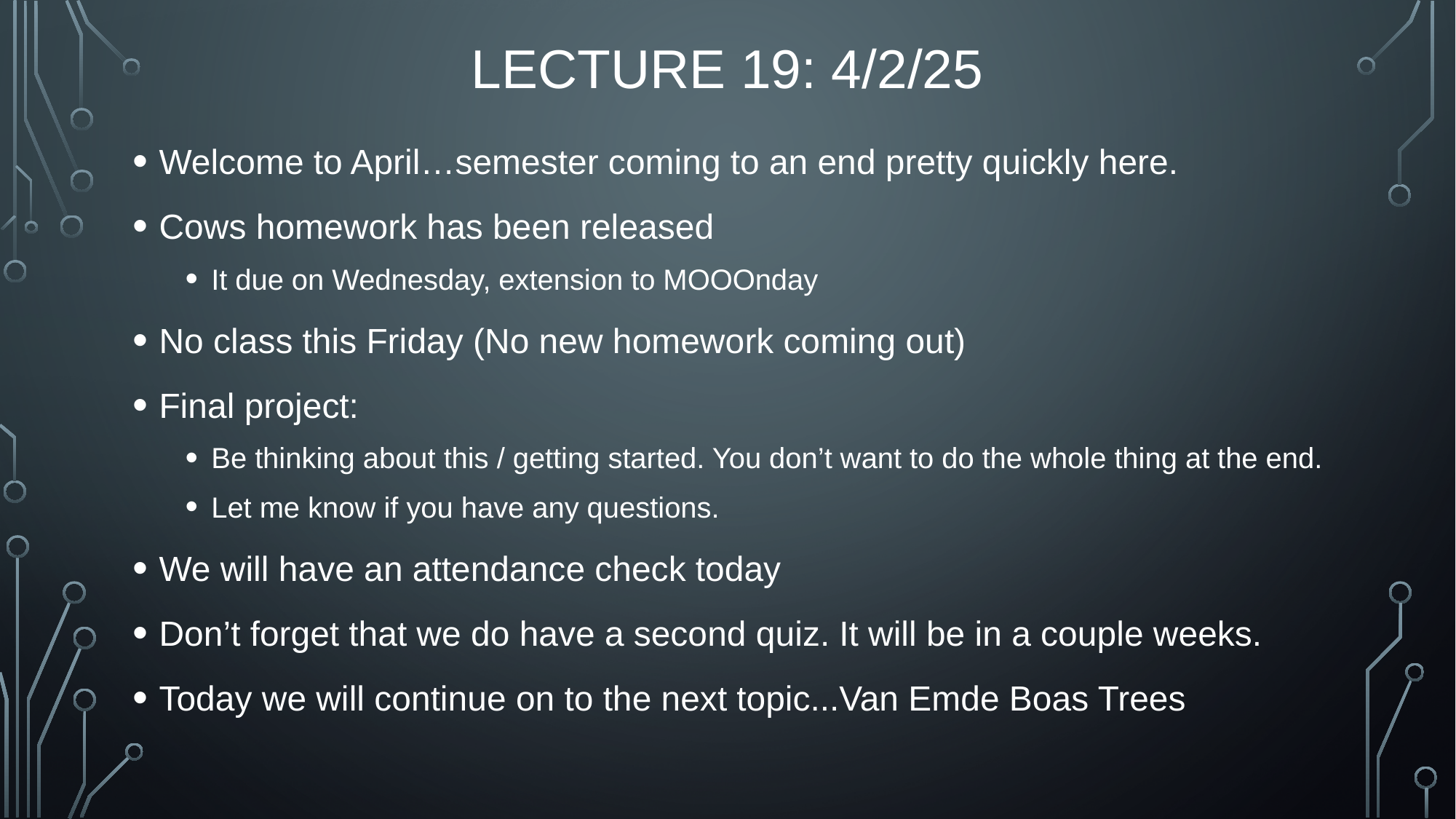

# Lecture 19: 4/2/25
Welcome to April…semester coming to an end pretty quickly here.
Cows homework has been released
It due on Wednesday, extension to MOOOnday
No class this Friday (No new homework coming out)
Final project:
Be thinking about this / getting started. You don’t want to do the whole thing at the end.
Let me know if you have any questions.
We will have an attendance check today
Don’t forget that we do have a second quiz. It will be in a couple weeks.
Today we will continue on to the next topic...Van Emde Boas Trees